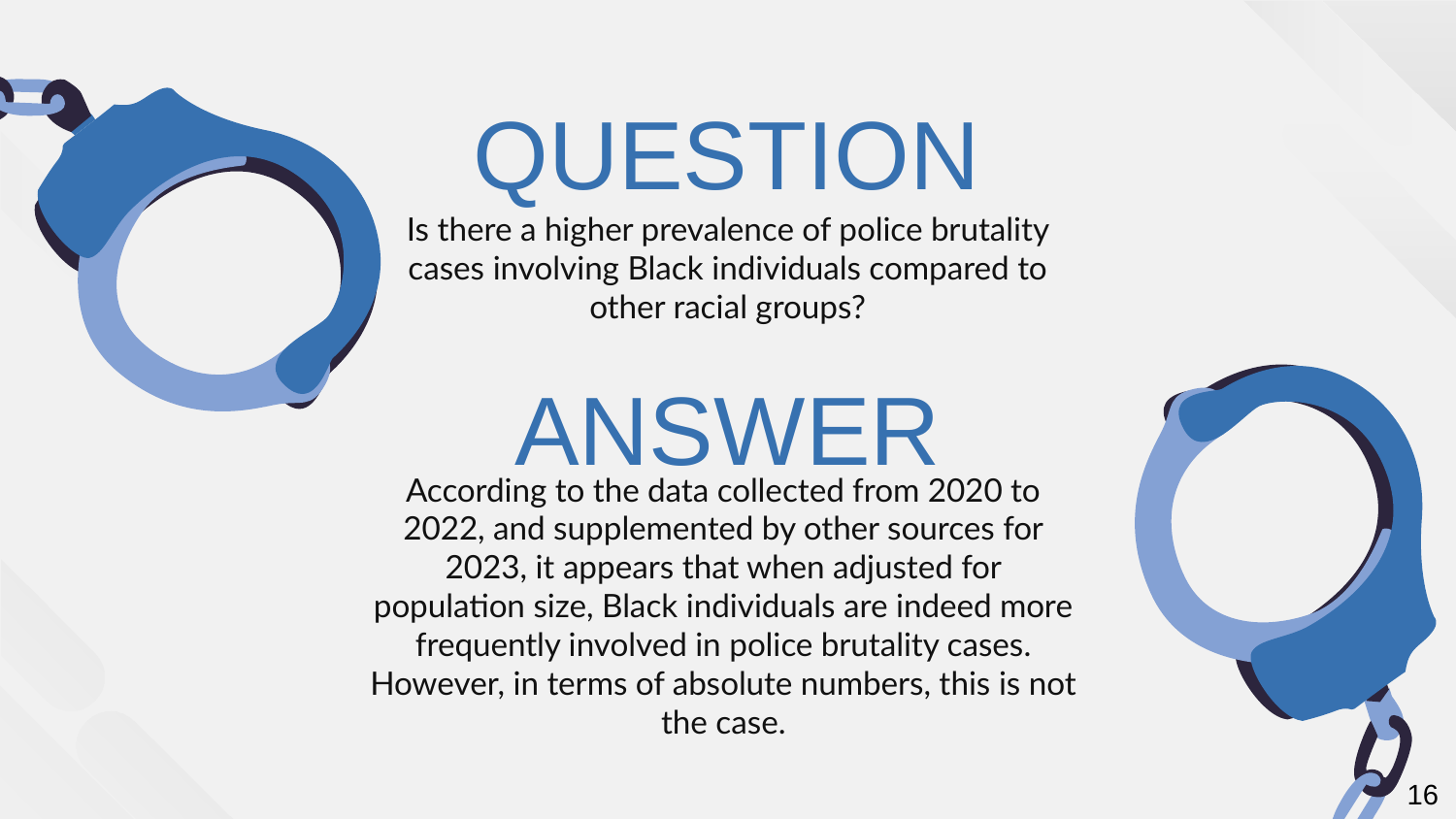

# QUESTION
Is there a higher prevalence of police brutality cases involving Black individuals compared to other racial groups?

ANSWER
According to the data collected from 2020 to 2022, and supplemented by other sources for 2023, it appears that when adjusted for population size, Black individuals are indeed more frequently involved in police brutality cases. However, in terms of absolute numbers, this is not the case.